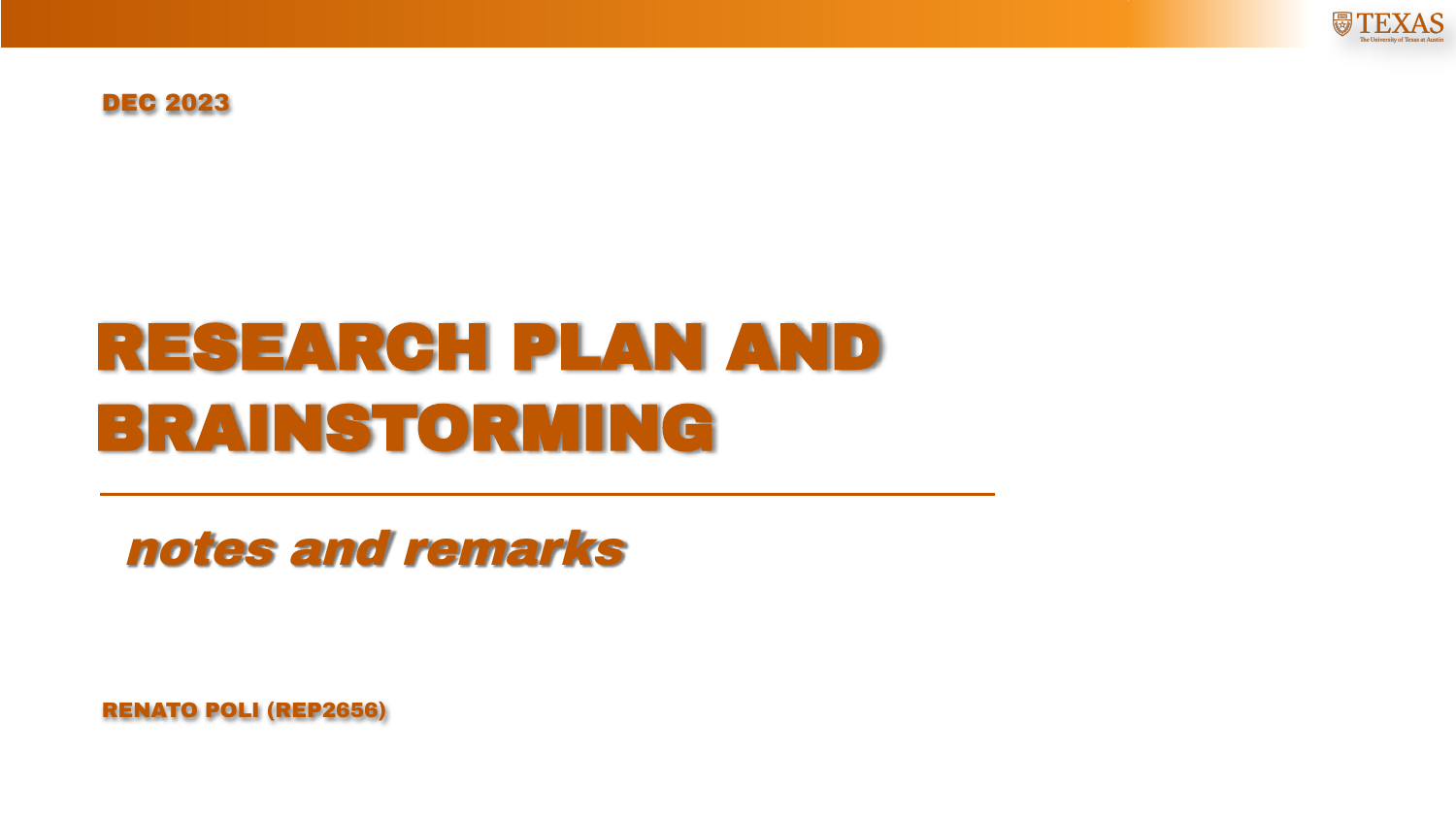

Dec 2023
RESEARCH PLAN AND BRAINSTORMING
notes and remarks

Renato poli (rep2656)